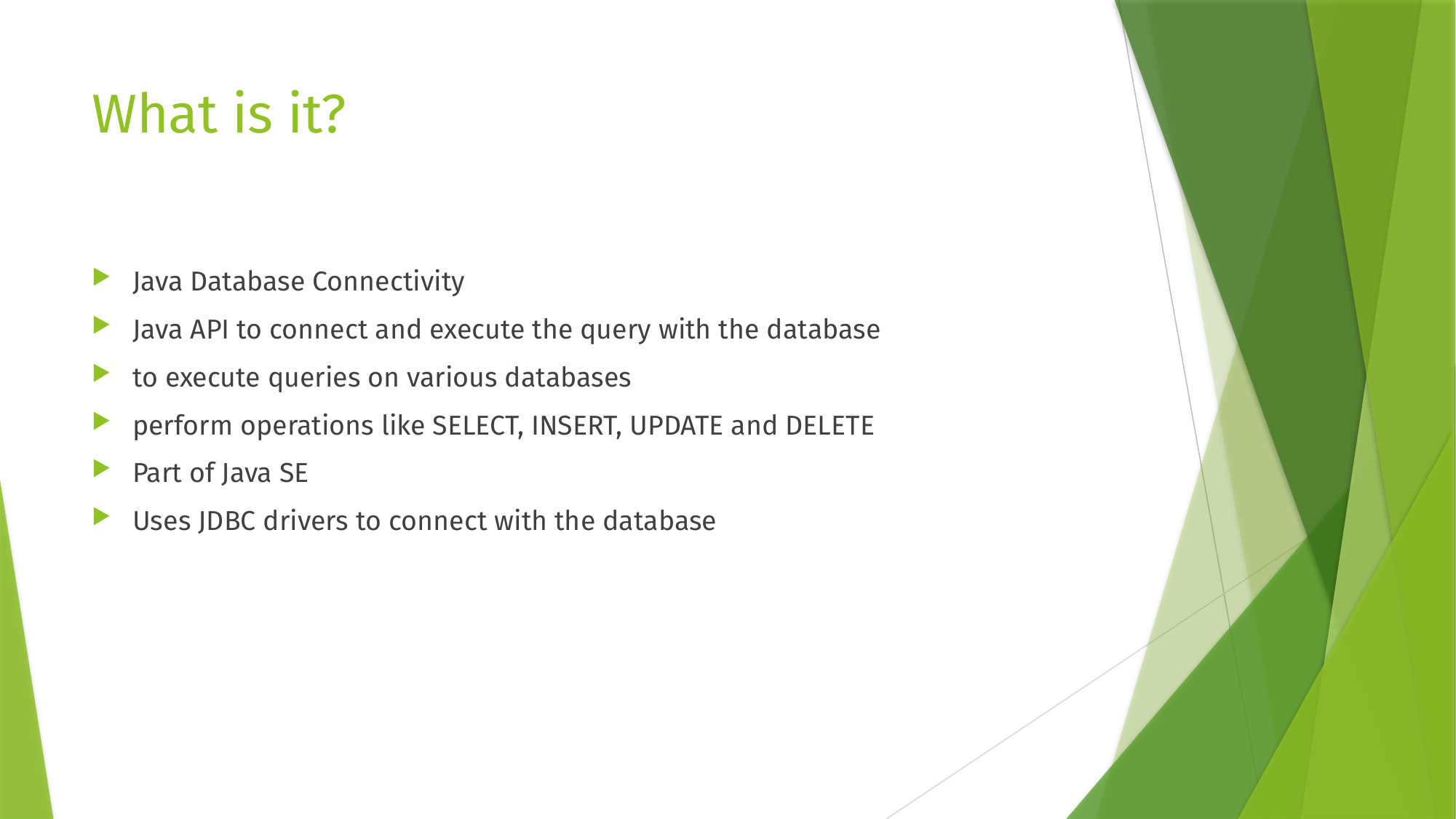

# What is it?
Java Database Connectivity
Java API to connect and execute the query with the database
to execute queries on various databases
perform operations like SELECT, INSERT, UPDATE and DELETE
Part of Java SE
Uses JDBC drivers to connect with the database